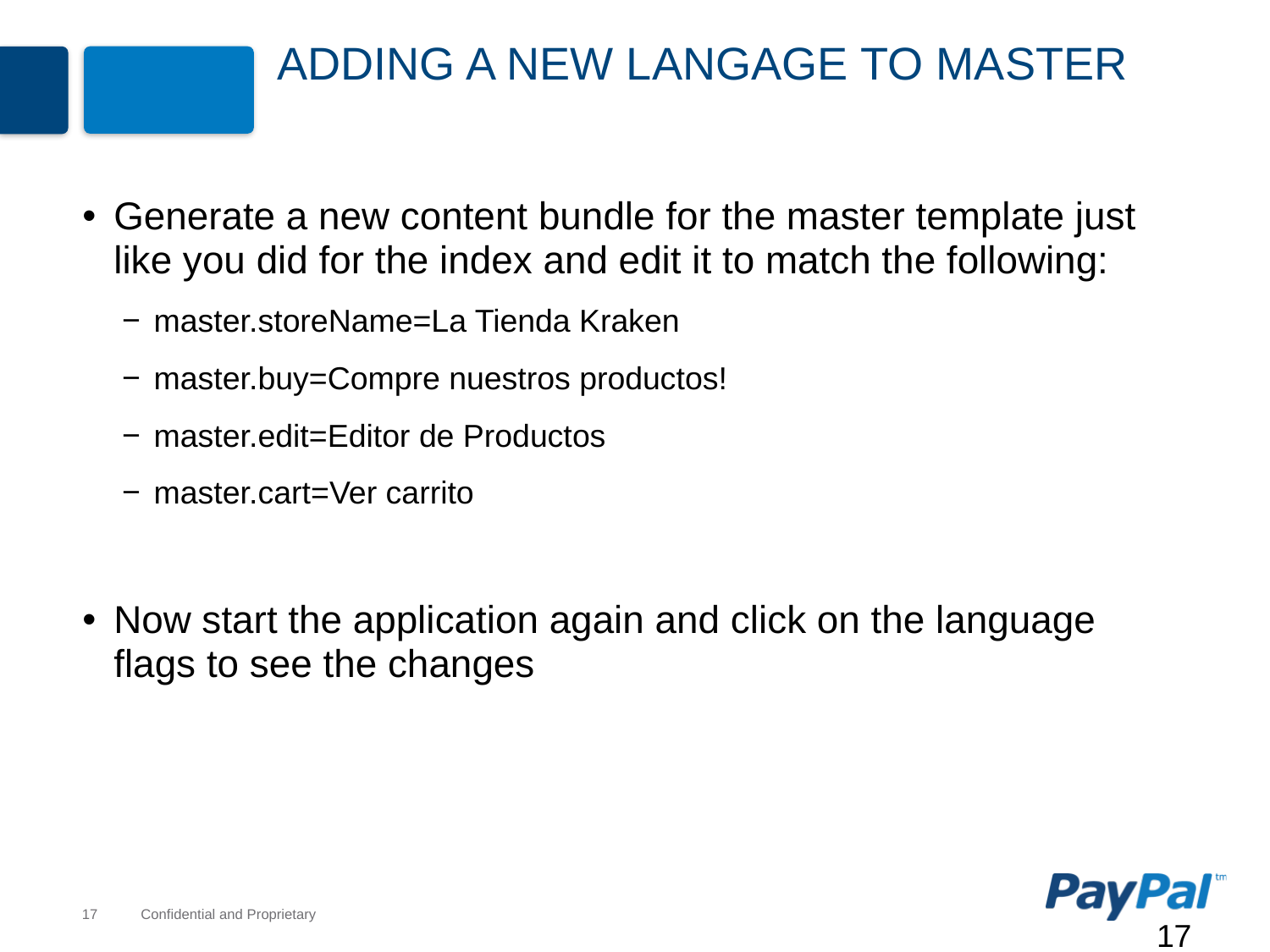

# Adding a New Langage to Master
Generate a new content bundle for the master template just like you did for the index and edit it to match the following:
master.storeName=La Tienda Kraken
master.buy=Compre nuestros productos!
master.edit=Editor de Productos
master.cart=Ver carrito

Now start the application again and click on the language flags to see the changes

17